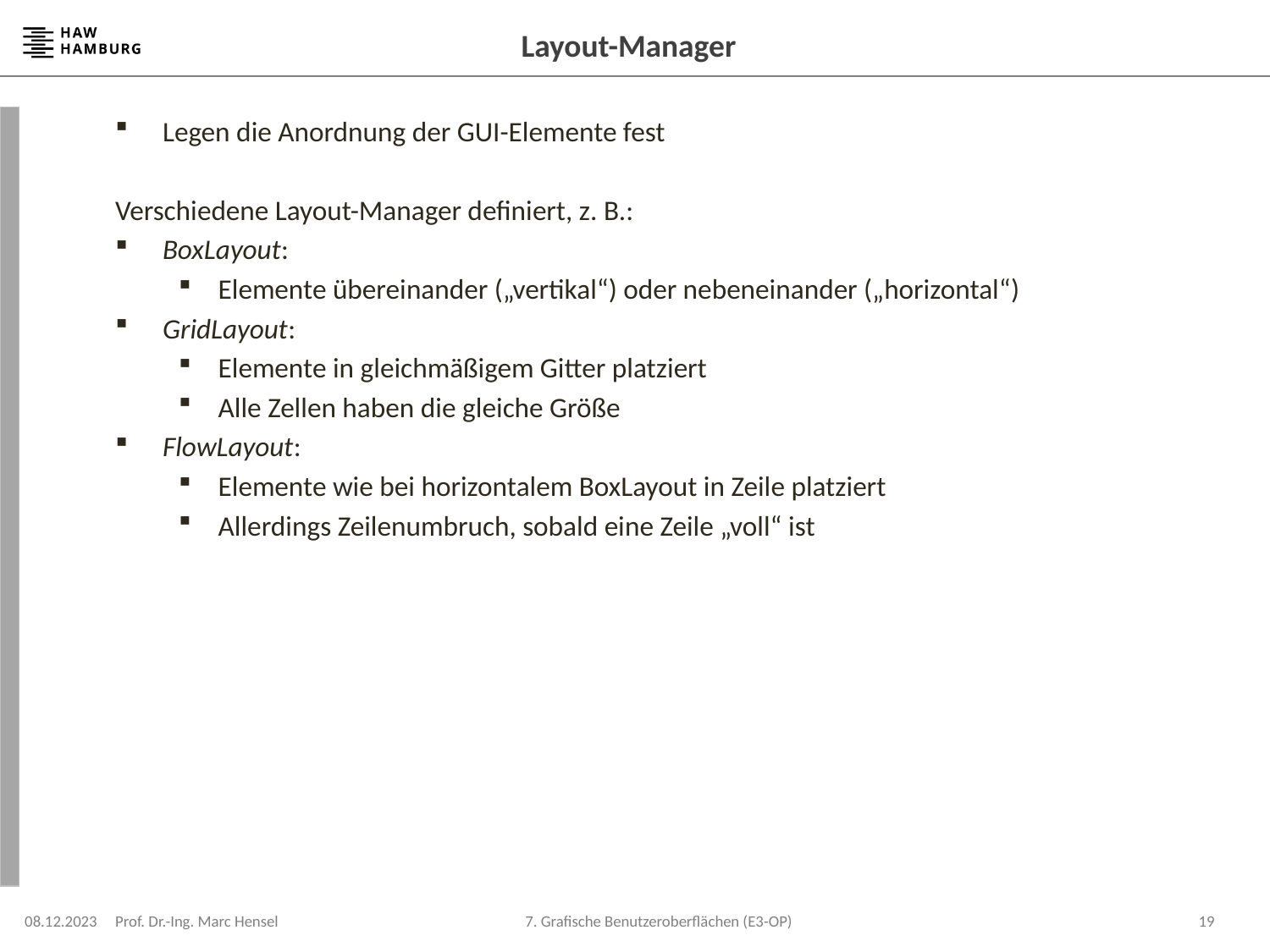

# Layout-Manager
Legen die Anordnung der GUI-Elemente fest

Verschiedene Layout-Manager definiert, z. B.:
BoxLayout:
Elemente übereinander („vertikal“) oder nebeneinander („horizontal“)
GridLayout:
Elemente in gleichmäßigem Gitter platziert
Alle Zellen haben die gleiche Größe
FlowLayout:
Elemente wie bei horizontalem BoxLayout in Zeile platziert
Allerdings Zeilenumbruch, sobald eine Zeile „voll“ ist
08.12.2023
Prof. Dr.-Ing. Marc Hensel
19